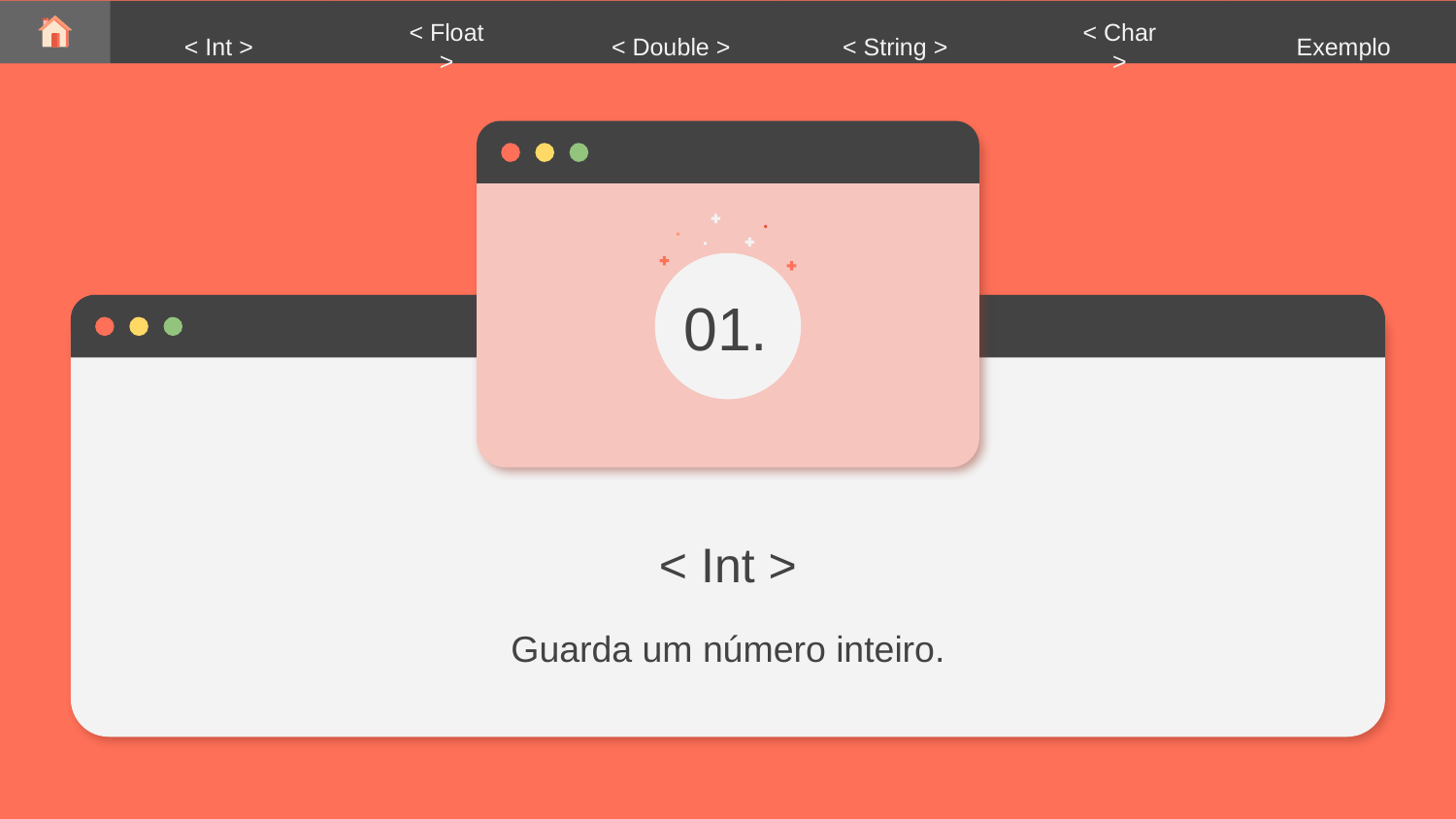

< String >
< Int >
< Float >
< Double >
< Char >
Exemplo

01.

# < Int >
Guarda um número inteiro.